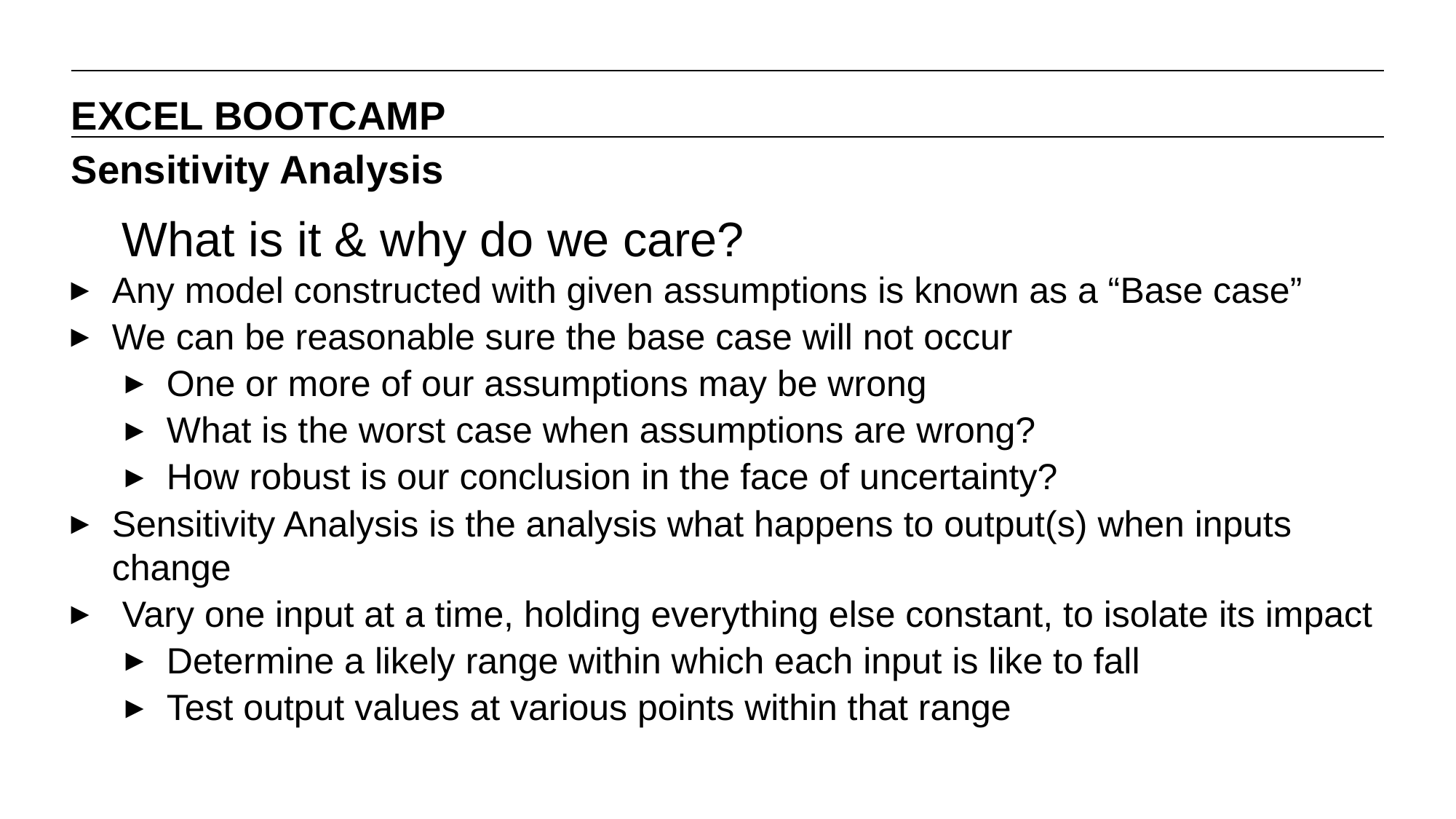

EXCEL BOOTCAMP
Sensitivity Analysis
What is it & why do we care?
Any model constructed with given assumptions is known as a “Base case”
We can be reasonable sure the base case will not occur
One or more of our assumptions may be wrong
What is the worst case when assumptions are wrong?
How robust is our conclusion in the face of uncertainty?
Sensitivity Analysis is the analysis what happens to output(s) when inputs change
 Vary one input at a time, holding everything else constant, to isolate its impact
Determine a likely range within which each input is like to fall
Test output values at various points within that range